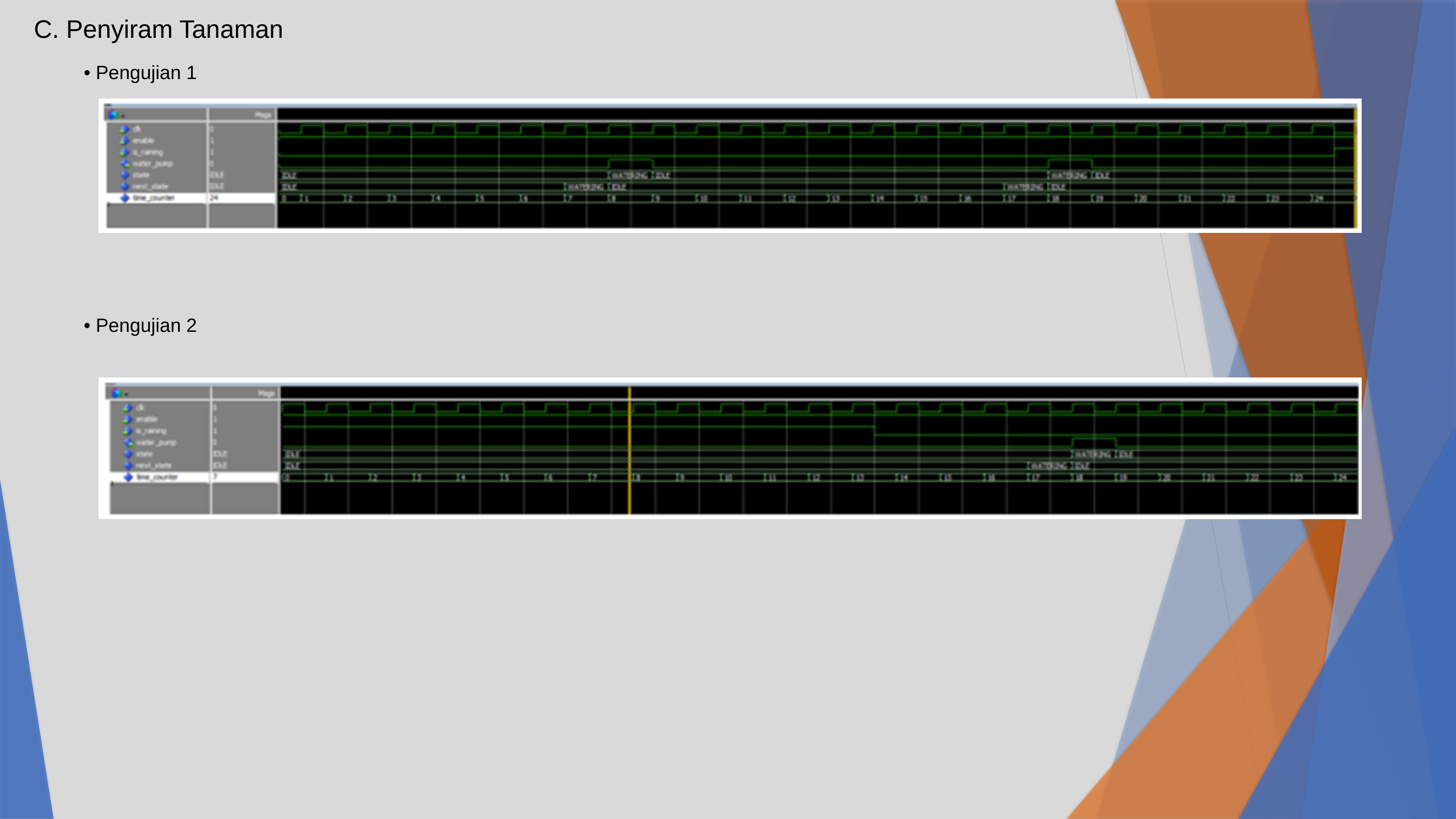

C. Penyiram Tanaman
• Pengujian 1

• Pengujian 2